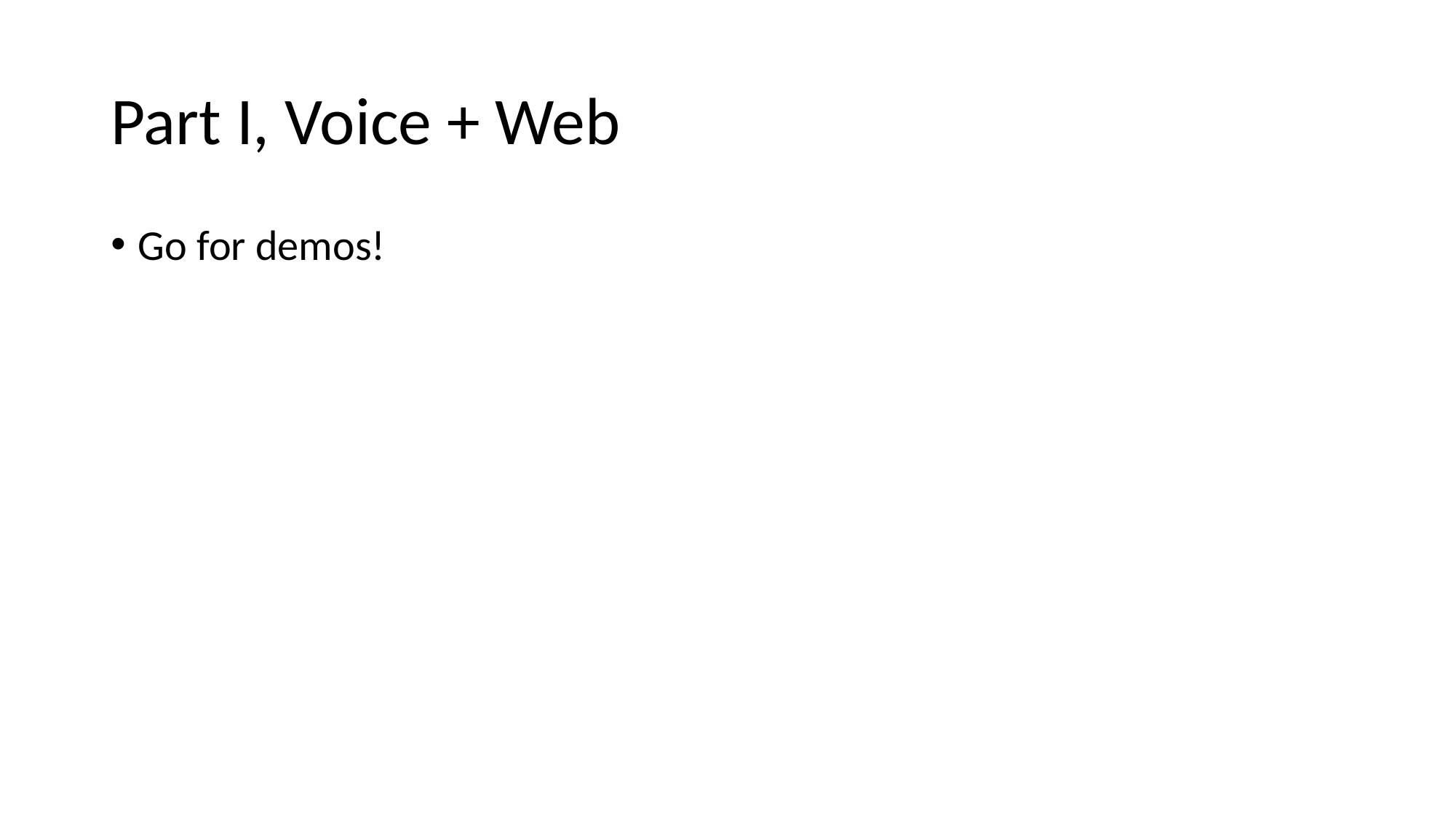

# Part I, Voice + Web
Go for demos!